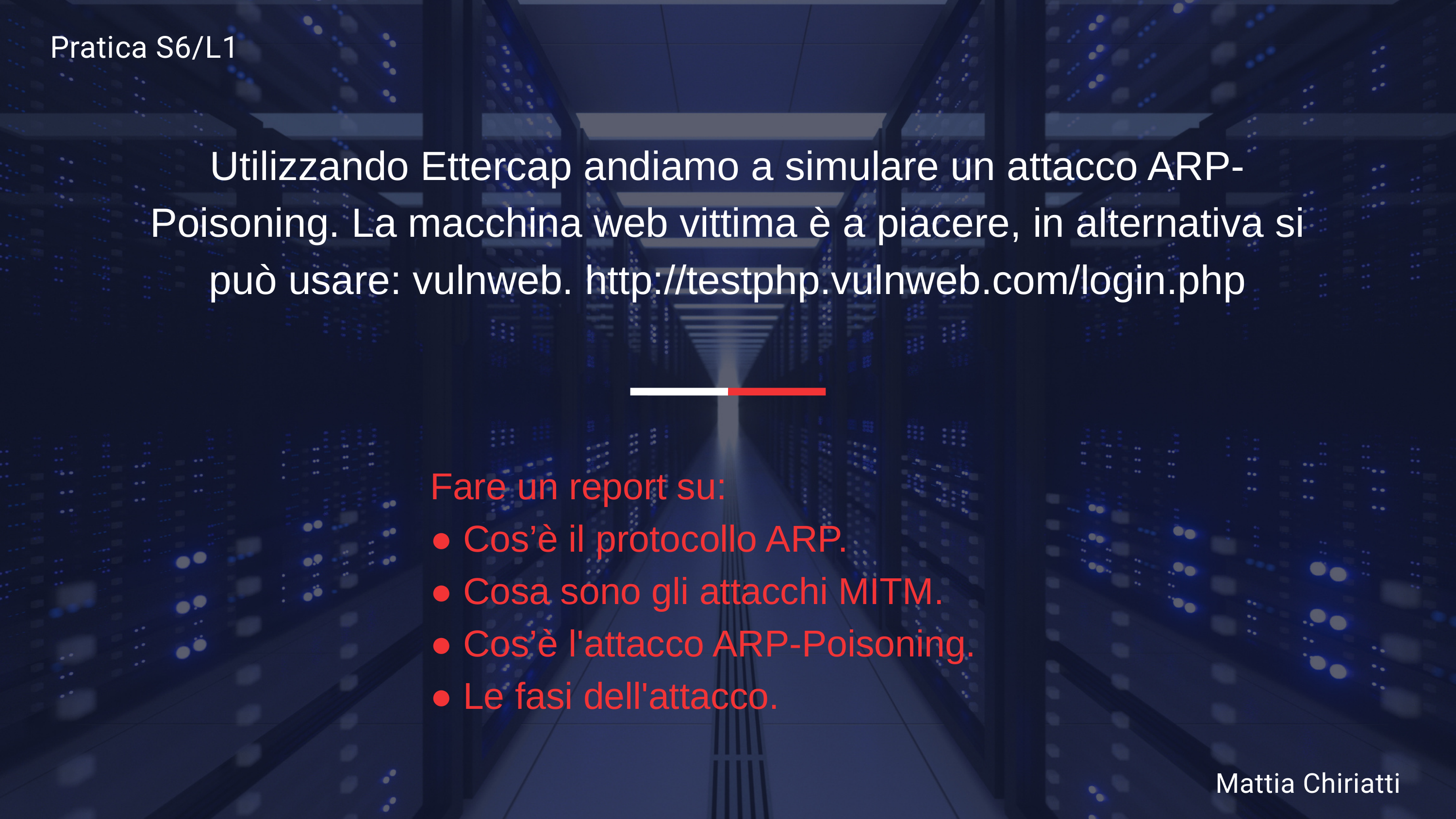

Pratica S6/L1
Utilizzando Ettercap andiamo a simulare un attacco ARP-Poisoning. La macchina web vittima è a piacere, in alternativa si può usare: vulnweb. http://testphp.vulnweb.com/login.php

Fare un report su:
● Cos’è il protocollo ARP.
● Cosa sono gli attacchi MITM.
● Cos’è l'attacco ARP-Poisoning.
● Le fasi dell'attacco.
Mattia Chiriatti